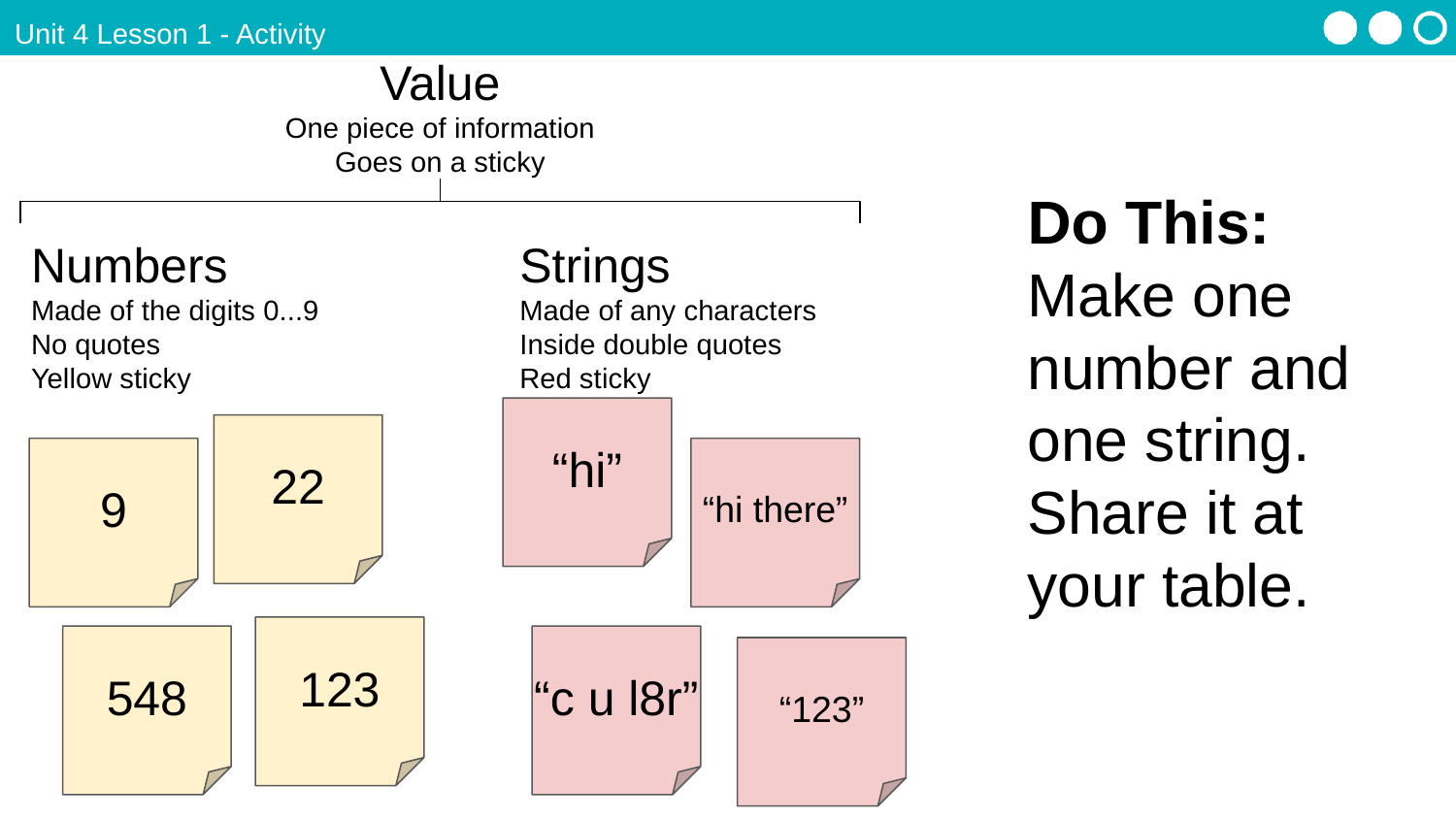

Unit 4 Lesson 1 - Activity
Value
One piece of information
Goes on a sticky

Do This:
Make one number and one string. Share it at your table.
Numbers
Made of the digits 0...9
No quotes
Yellow sticky
Strings
Made of any characters
Inside double quotes
Red sticky
“hi”
22
“hi there”
9
123
“c u l8r”
548
“123”